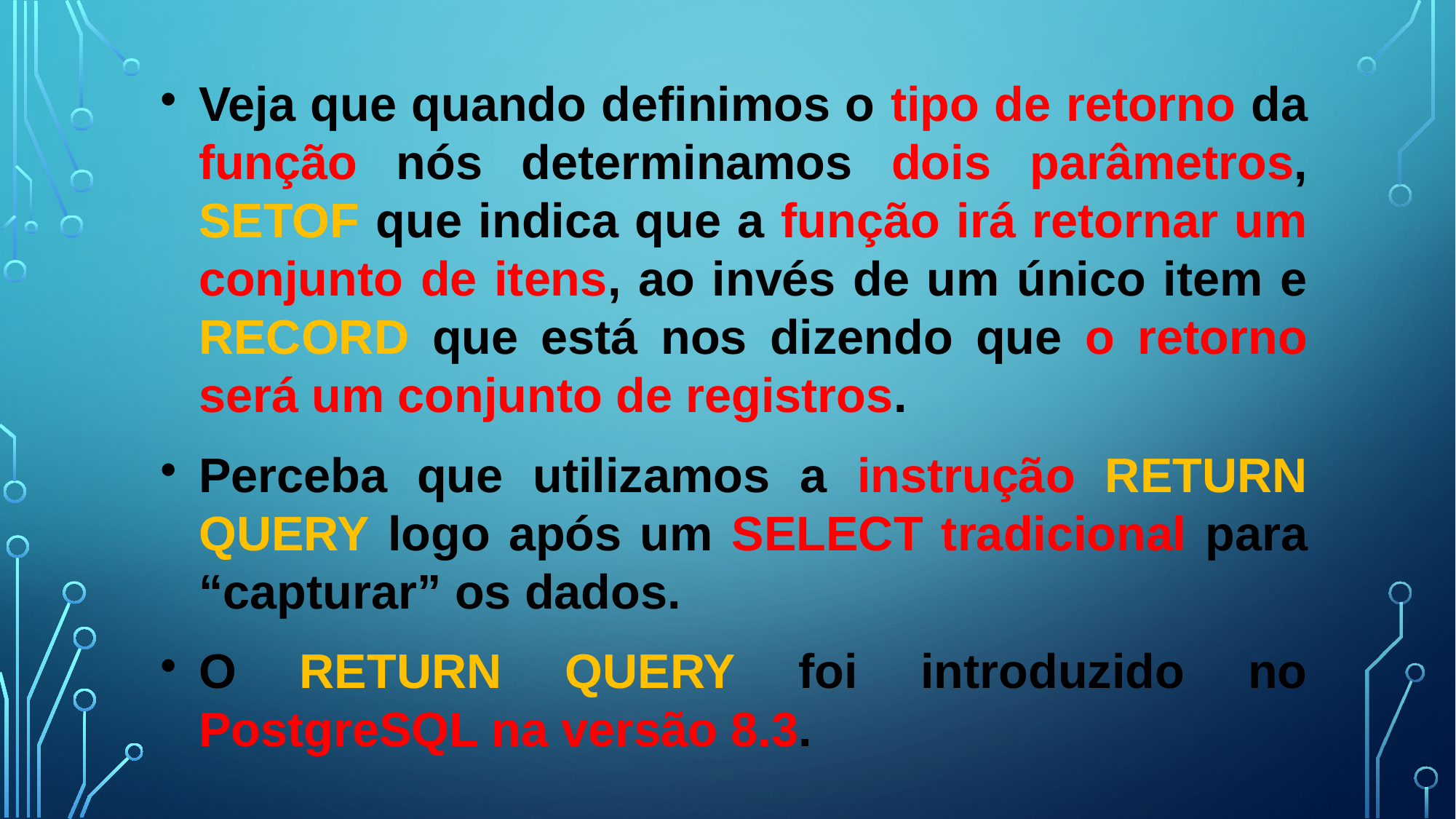

Veja que quando definimos o tipo de retorno da função nós determinamos dois parâmetros, SETOF que indica que a função irá retornar um conjunto de itens, ao invés de um único item e RECORD que está nos dizendo que o retorno será um conjunto de registros.
Perceba que utilizamos a instrução RETURN QUERY logo após um SELECT tradicional para “capturar” os dados.
O RETURN QUERY foi introduzido no PostgreSQL na versão 8.3.